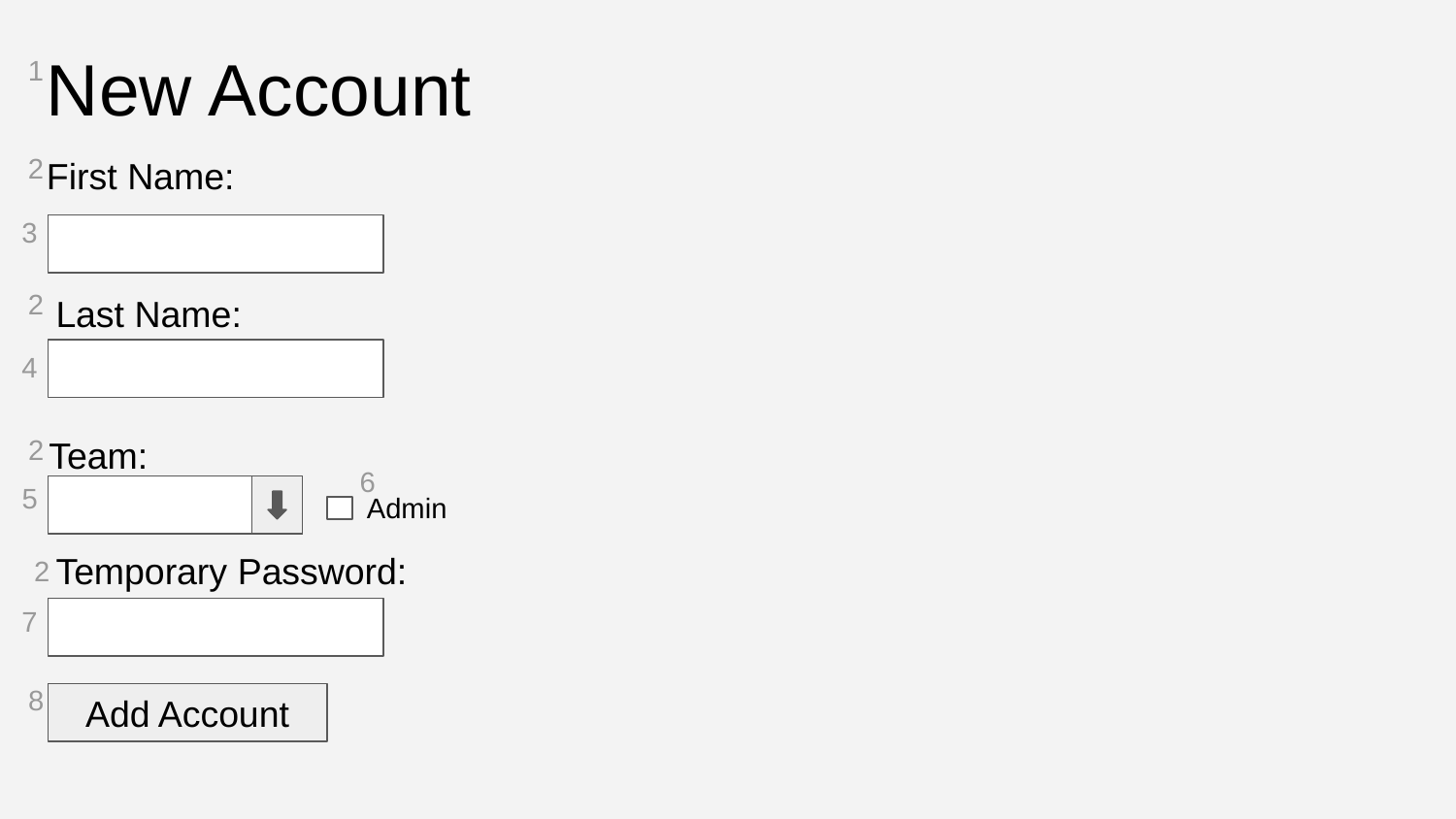

New Account
1
2
First Name:
3

2
Last Name:
4

Team:
2
6
5

Admin

Temporary Password:
2
7

8
Add Account